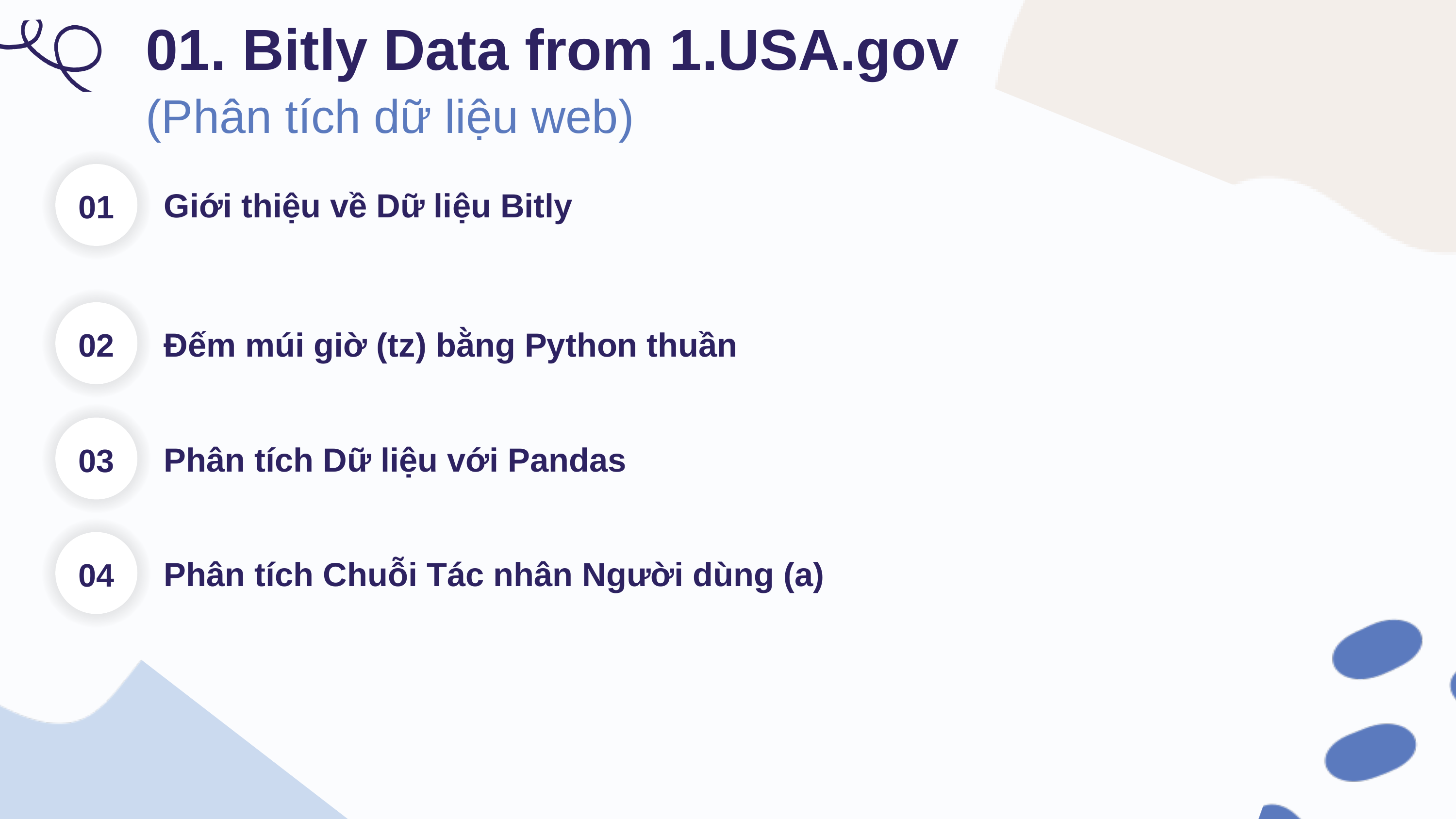

01. Bitly Data from 1.USA.gov

(Phân tích dữ liệu web)

01
Giới thiệu về Dữ liệu Bitly

02
Đếm múi giờ (tz) bằng Python thuần

03
Phân tích Dữ liệu với Pandas

04
Phân tích Chuỗi Tác nhân Người dùng (a)